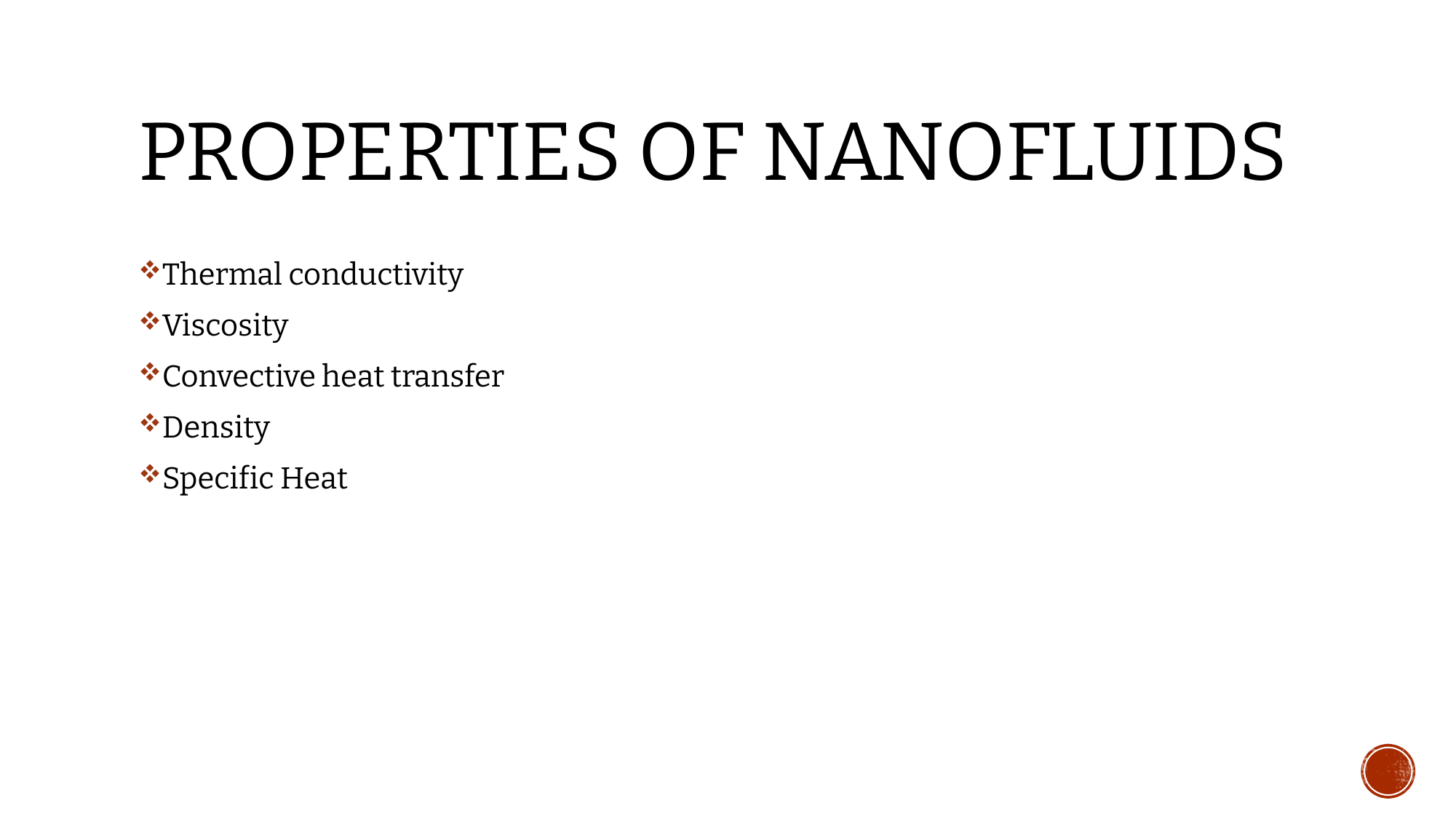

# Properties of nanofluids
Thermal conductivity
Viscosity
Convective heat transfer
Density
Speciﬁc Heat